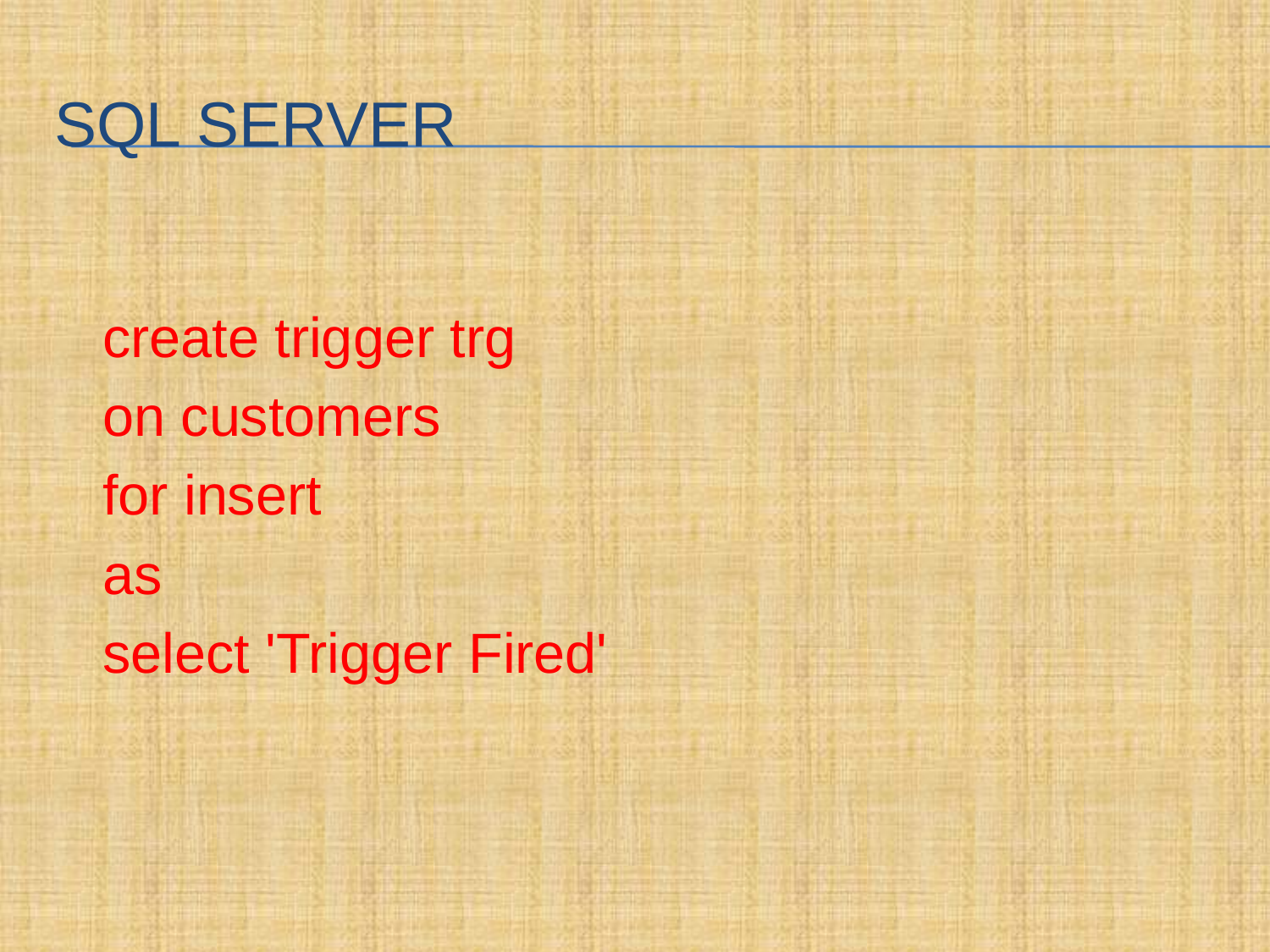

# SQL Server

	create trigger trg
	on customers
	for insert
	as
	select 'Trigger Fired'